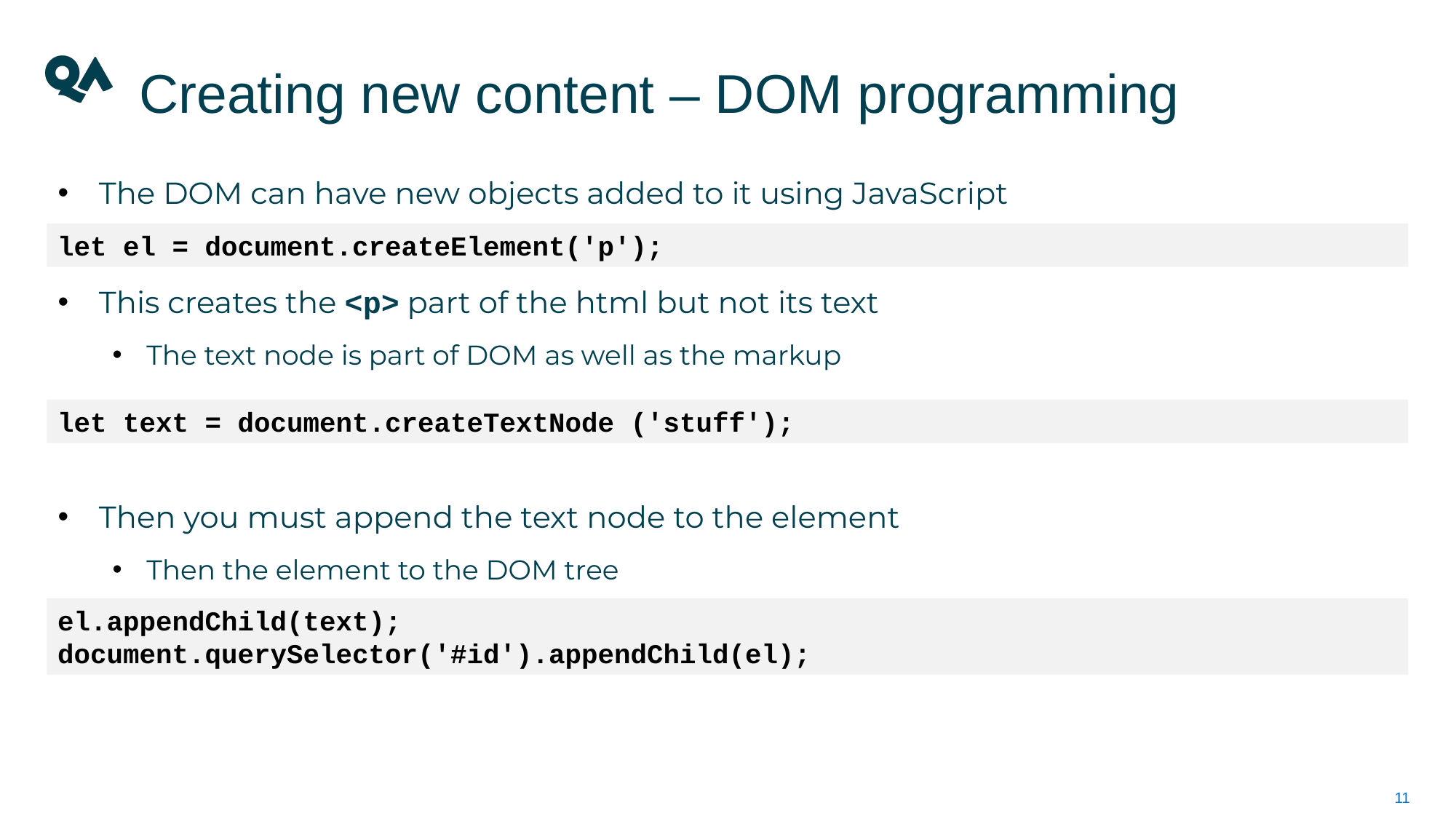

# Creating new content – DOM programming
The DOM can have new objects added to it using JavaScript

This creates the <p> part of the html but not its text
The text node is part of DOM as well as the markup

Then you must append the text node to the element
Then the element to the DOM tree

let el = document.createElement('p');
let text = document.createTextNode ('stuff');
el.appendChild(text);
document.querySelector('#id').appendChild(el);